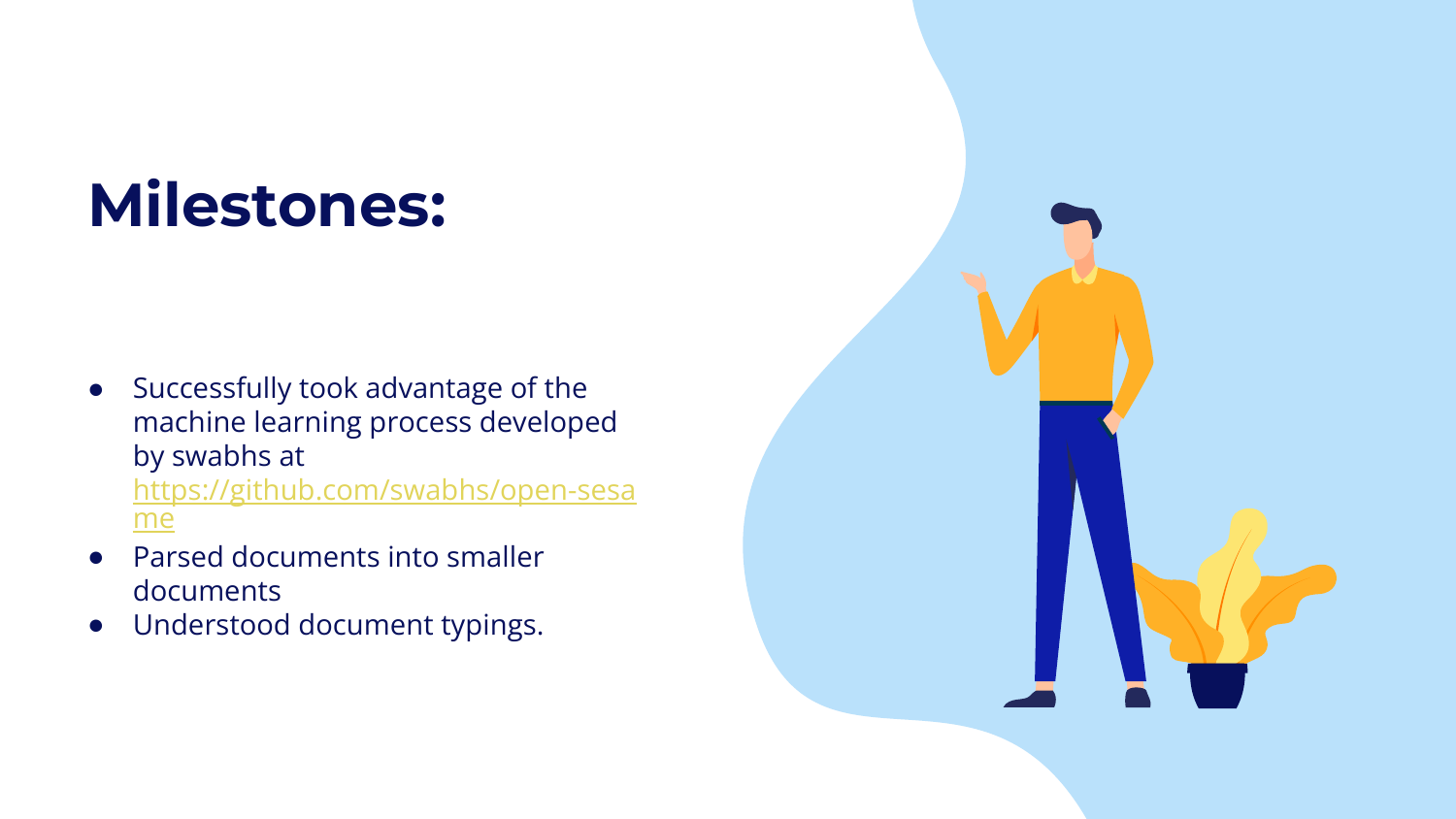

# Milestones:

Successfully took advantage of the machine learning process developed by swabhs at https://github.com/swabhs/open-sesame
Parsed documents into smaller documents
Understood document typings.